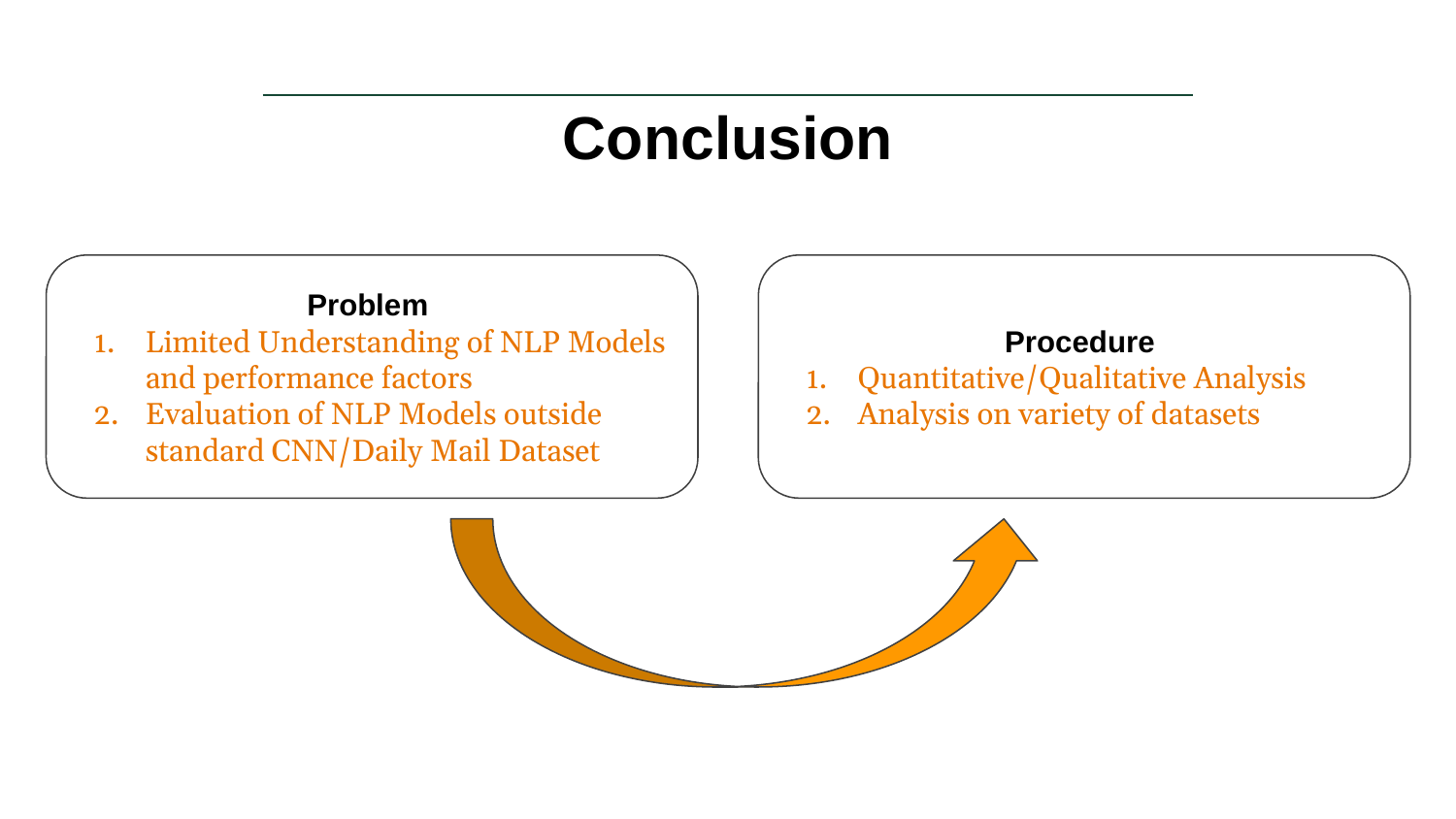

# Conclusion
Problem
Limited Understanding of NLP Models and performance factors
Evaluation of NLP Models outside standard CNN/Daily Mail Dataset
Procedure
Quantitative/Qualitative Analysis
Analysis on variety of datasets